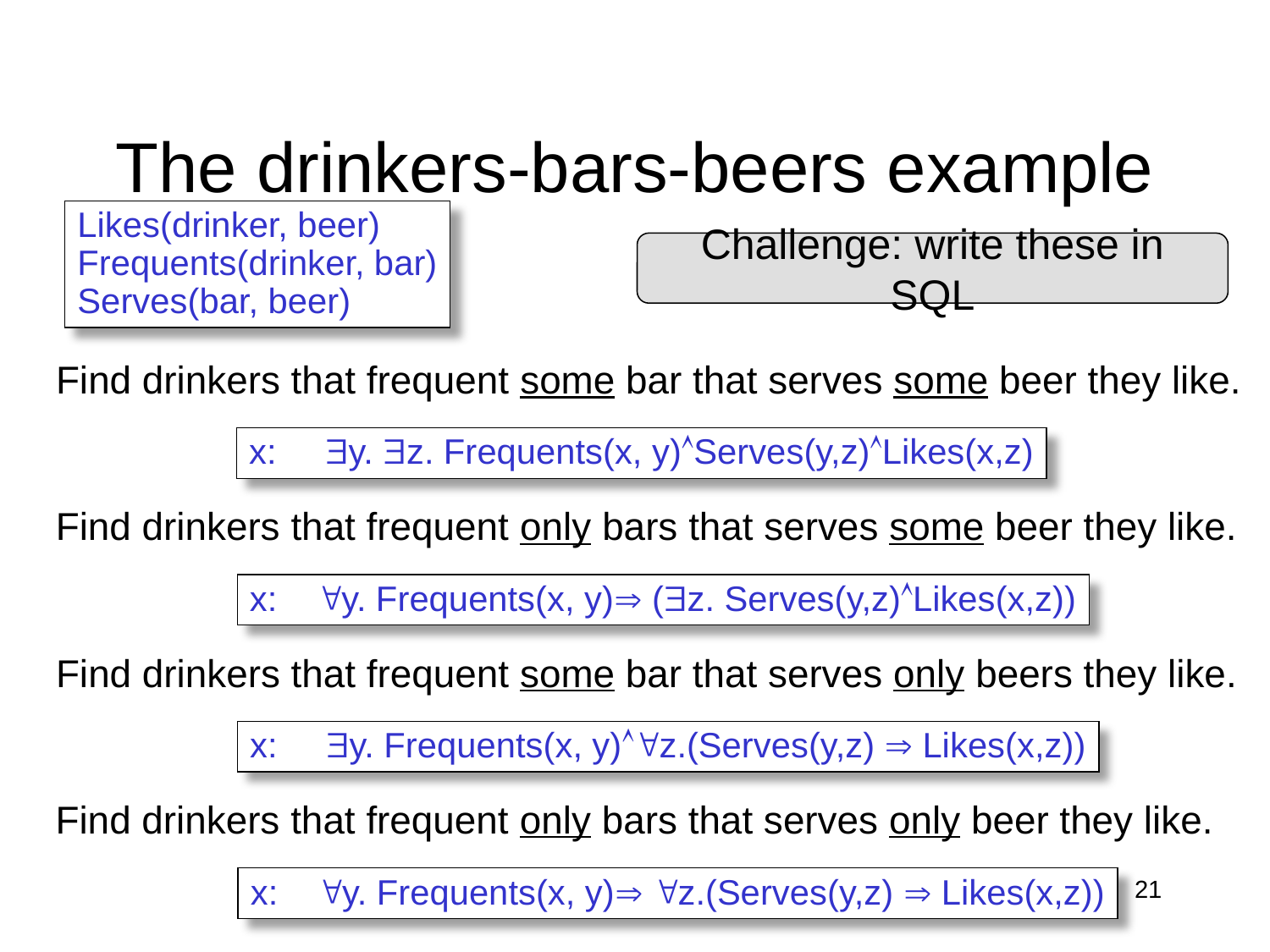

# The drinkers-bars-beers example
Likes(drinker, beer)
Frequents(drinker, bar)
Serves(bar, beer)
Challenge: write these in SQL
Find drinkers that frequent some bar that serves some beer they like.
x:     ∃y. ∃z. Frequents(x, y)∧Serves(y,z)∧Likes(x,z)
Find drinkers that frequent only bars that serves some beer they like.
x:    ∀y. Frequents(x, y)⇒ (∃z. Serves(y,z)∧Likes(x,z))
Find drinkers that frequent some bar that serves only beers they like.
x:     ∃y. Frequents(x, y)∧∀z.(Serves(y,z) ⇒ Likes(x,z))
Find drinkers that frequent only bars that serves only beer they like.
21
x:    ∀y. Frequents(x, y)⇒ ∀z.(Serves(y,z) ⇒ Likes(x,z))